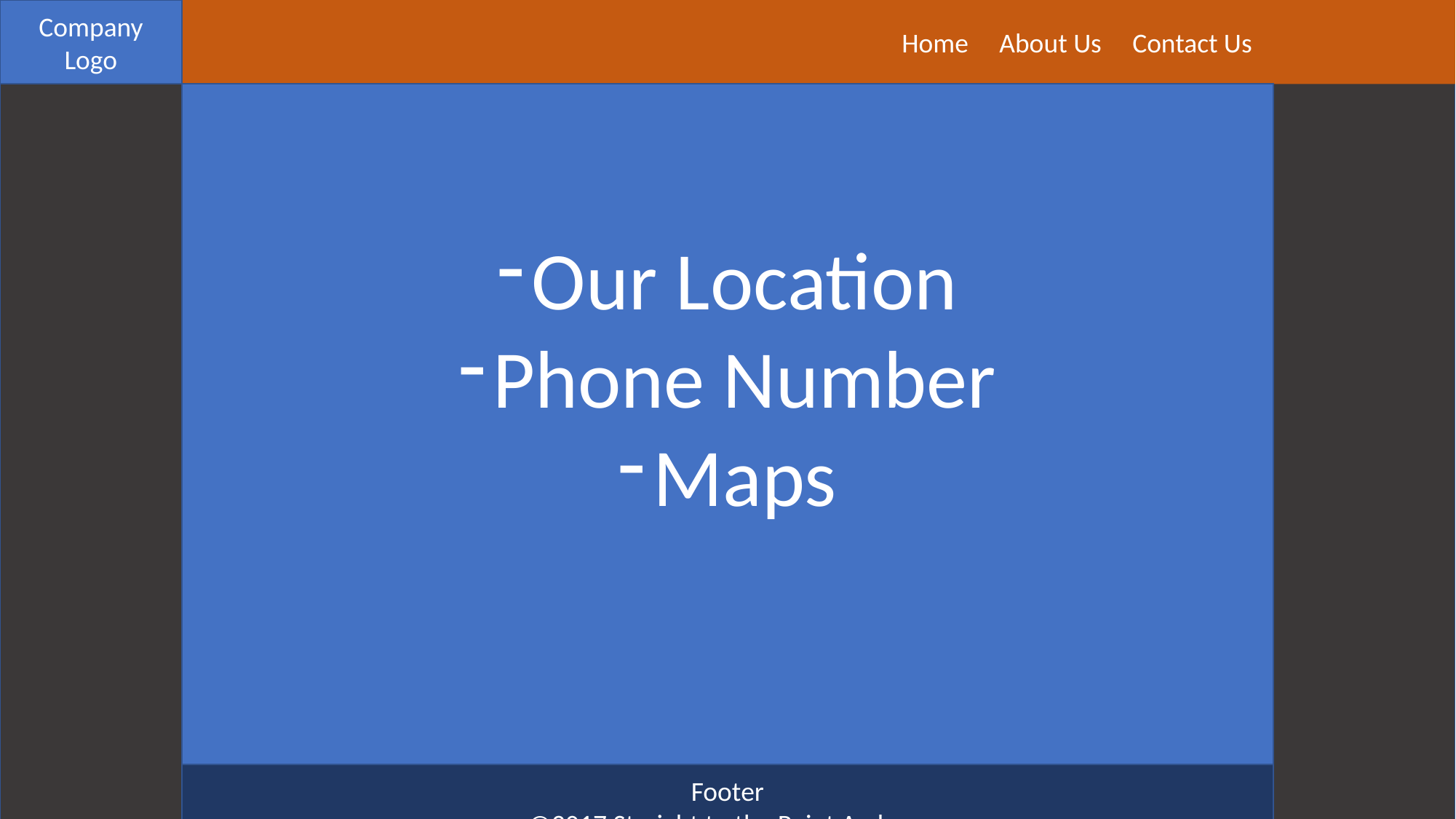

Home     About Us     Contact Us

Company Logo
#
Our Location
Phone Number
Maps

Footer
@2017 Straight to the Point Archery